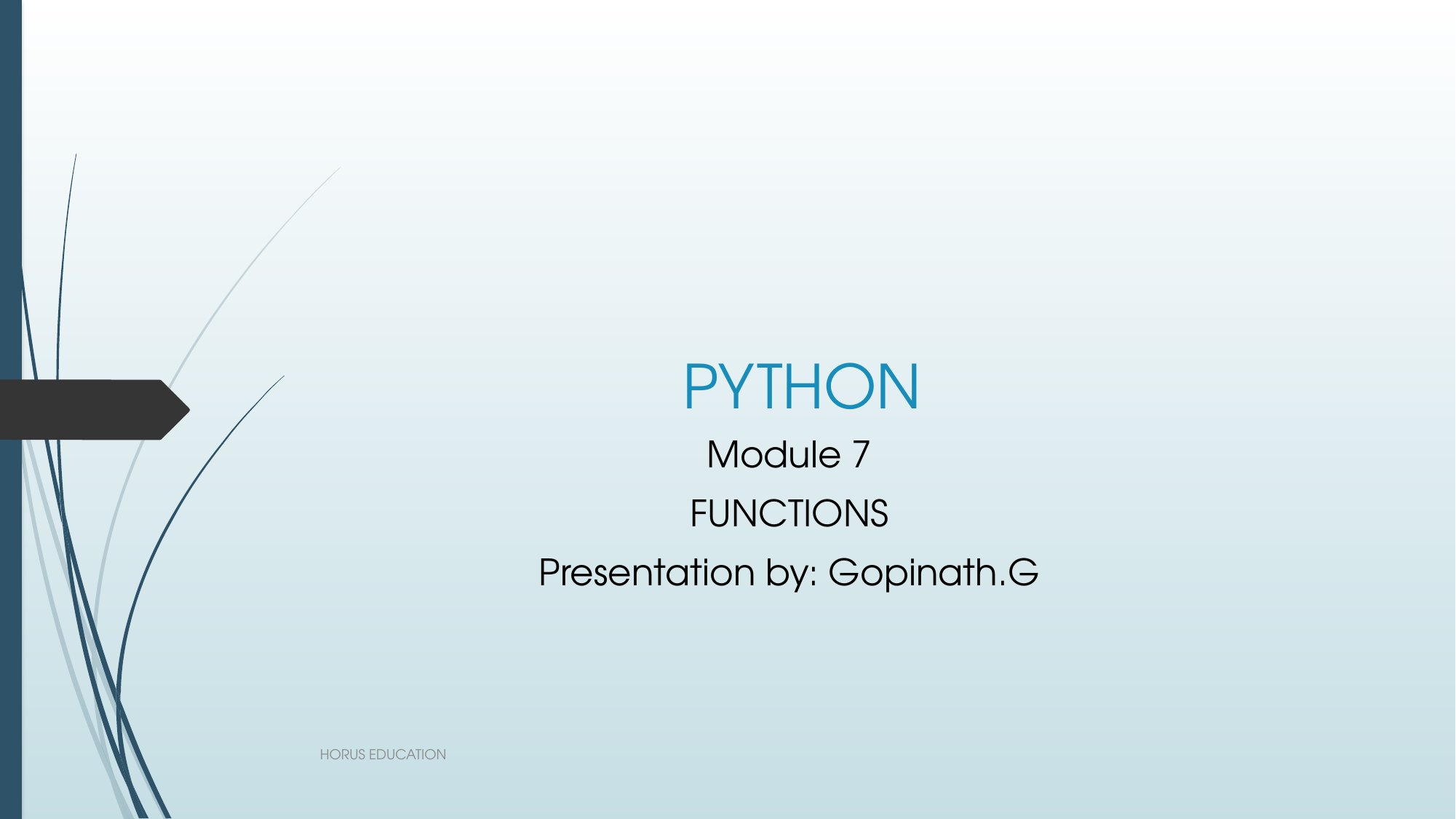

# PYTHON
Module 7
FUNCTIONS
Presentation by: Gopinath.G

HORUS EDUCATION